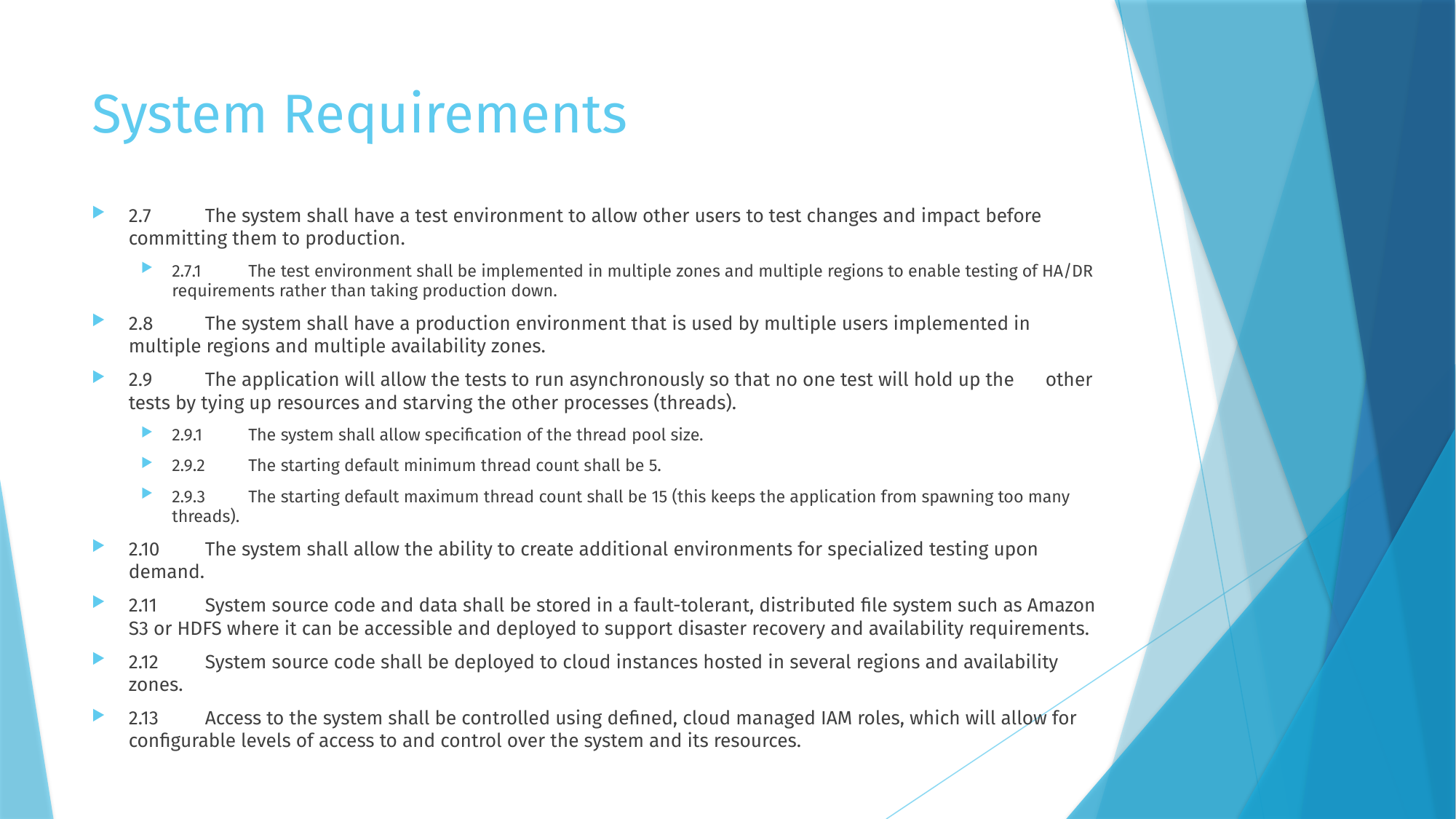

# System Requirements
2.7	The system shall have a test environment to allow other users to test changes and impact before committing them to production.
2.7.1	The test environment shall be implemented in multiple zones and multiple regions to enable testing of HA/DR requirements rather than taking production down.
2.8	The system shall have a production environment that is used by multiple users implemented in multiple regions and multiple availability zones.
2.9	The application will allow the tests to run asynchronously so that no one test will hold up the 	other tests by tying up resources and starving the other processes (threads).
2.9.1	The system shall allow specification of the thread pool size.
2.9.2	The starting default minimum thread count shall be 5.
2.9.3	The starting default maximum thread count shall be 15 (this keeps the application from spawning too many threads).
2.10	The system shall allow the ability to create additional environments for specialized testing upon demand.
2.11  	System source code and data shall be stored in a fault-tolerant, distributed file system such as Amazon S3 or HDFS where it can be accessible and deployed to support disaster recovery and availability requirements.
2.12    	System source code shall be deployed to cloud instances hosted in several regions and availability zones.
2.13	Access to the system shall be controlled using defined, cloud managed IAM roles, which will allow for configurable levels of access to and control over the system and its resources.